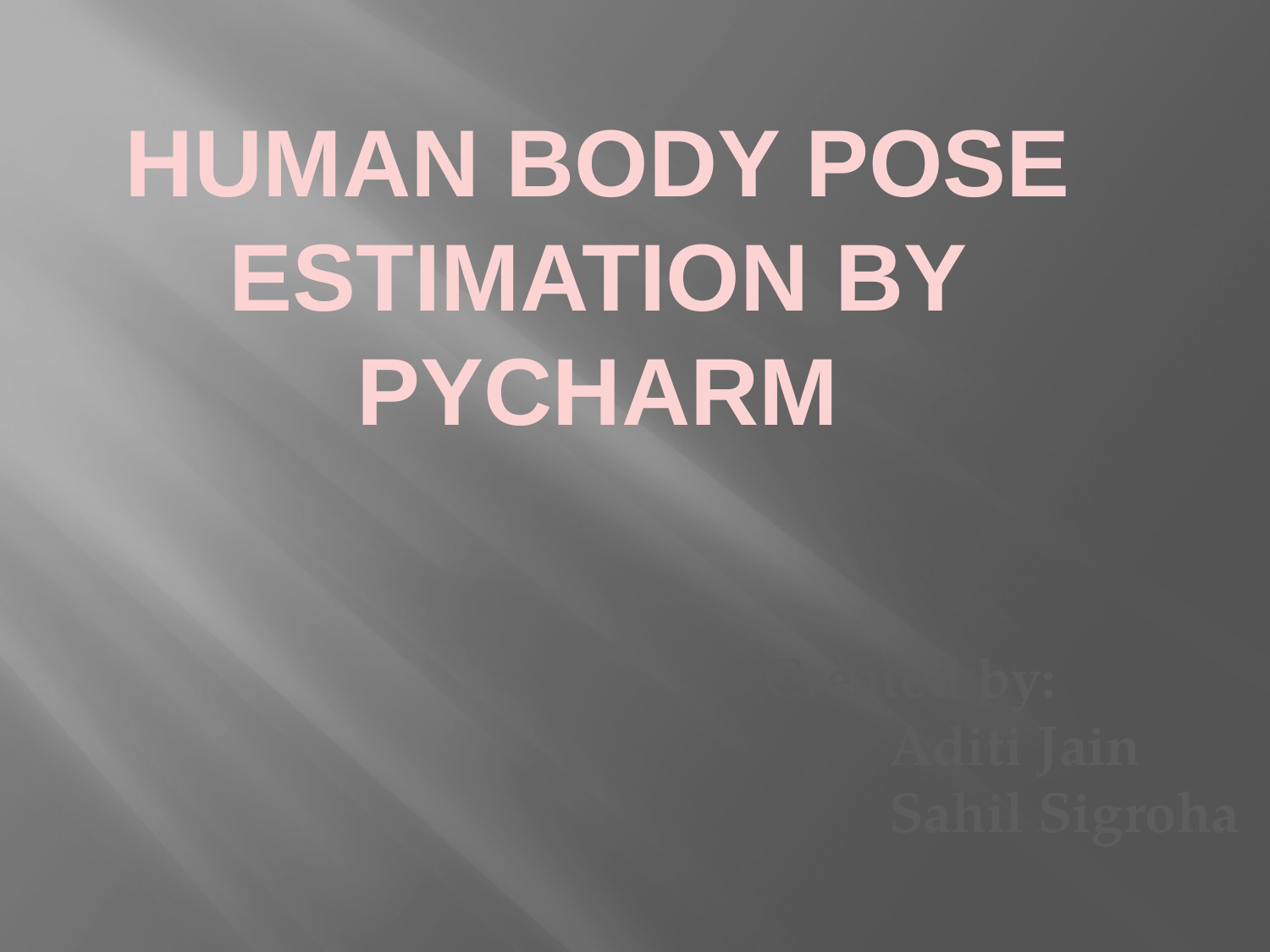

HUMAN BODY POSE ESTIMATION BY PYCHARM
Created by:
	Aditi Jain
	Sahil Sigroha